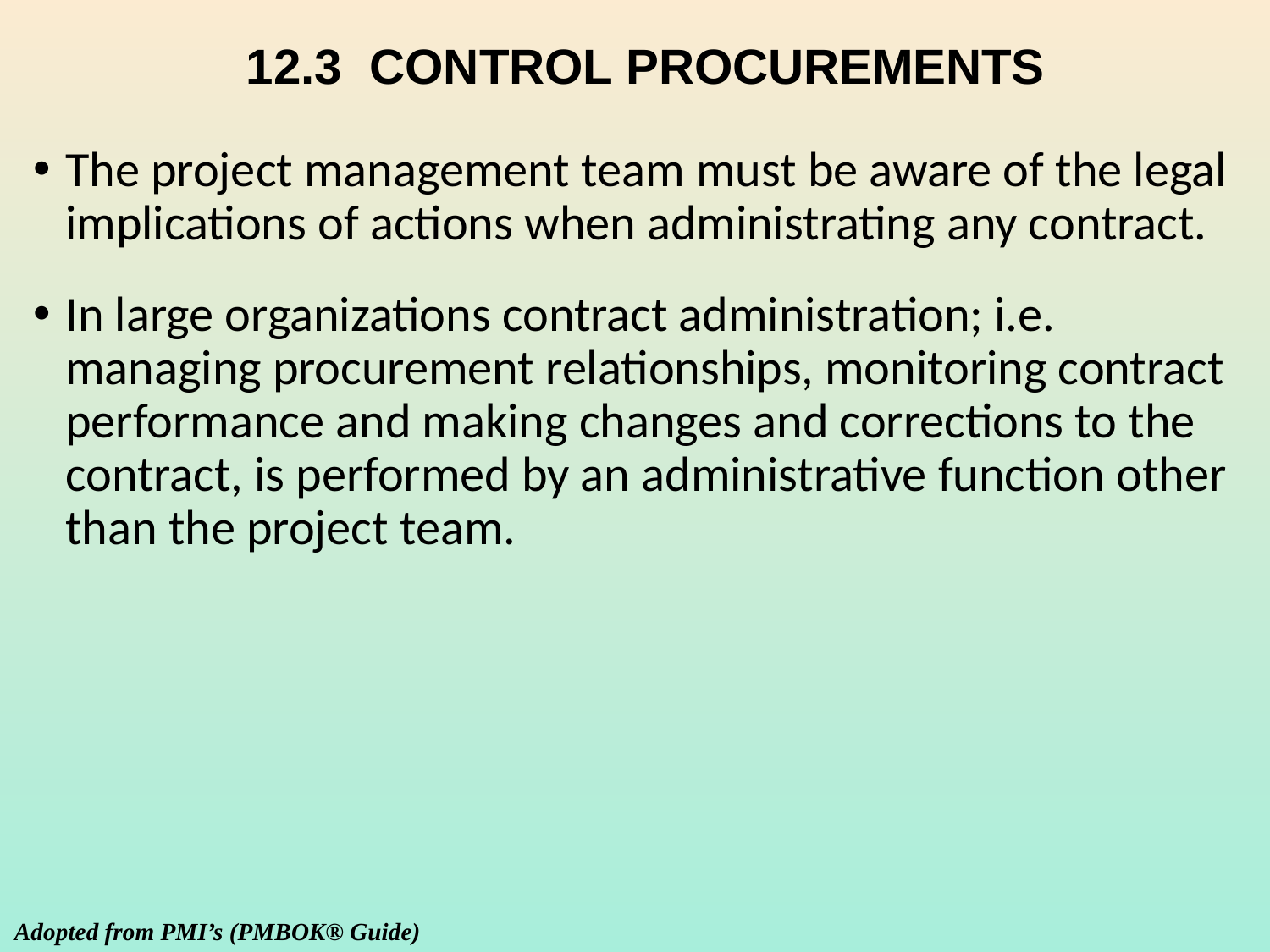

# 12.3  CONTROL PROCUREMENTS
The project management team must be aware of the legal implications of actions when administrating any contract.
In large organizations contract administration; i.e. managing procurement relationships, monitoring contract performance and making changes and corrections to the contract, is performed by an administrative function other than the project team.
Adopted from PMI’s (PMBOK® Guide)